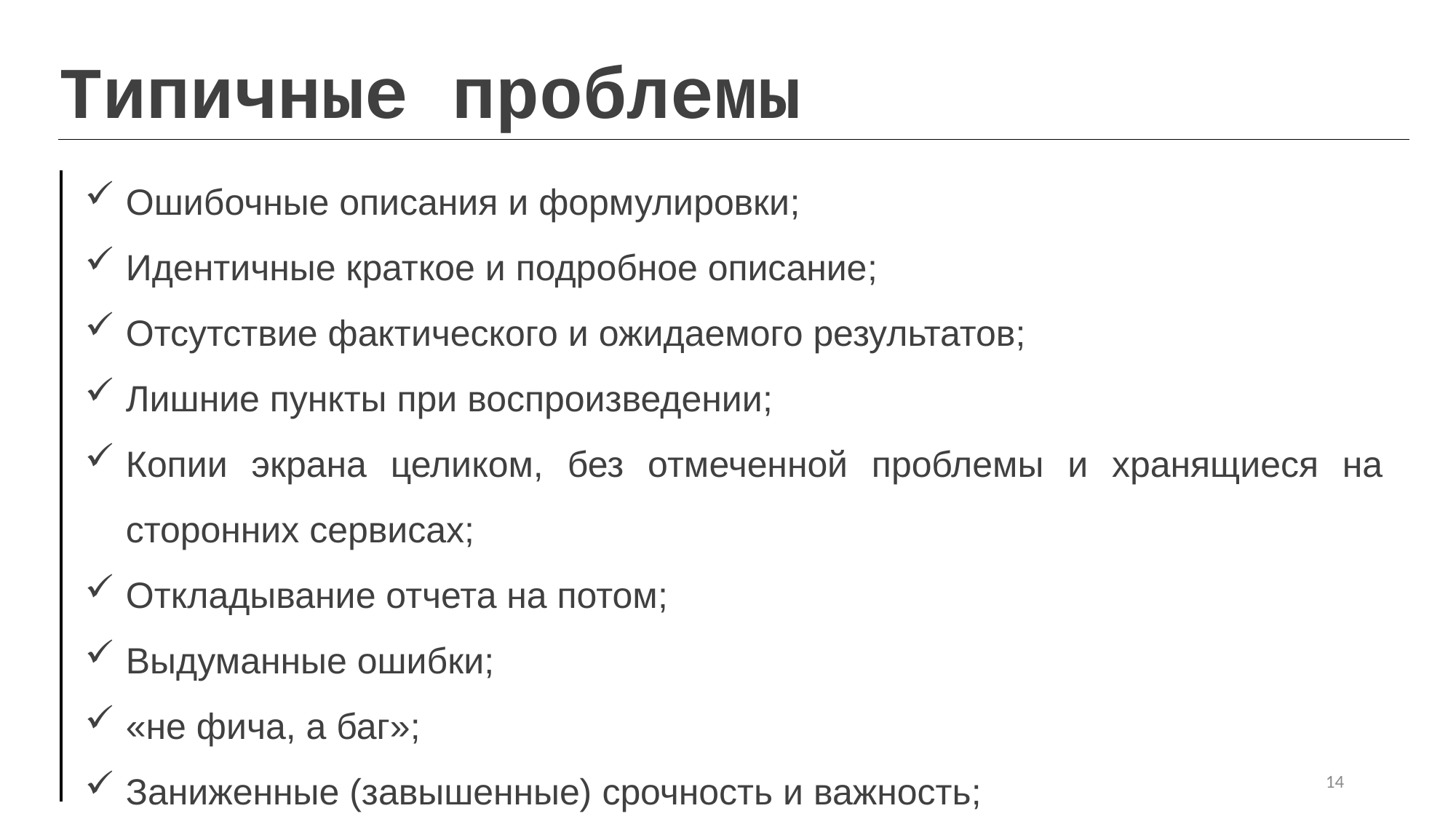

Типичные проблемы
Ошибочные описания и формулировки;
Идентичные краткое и подробное описание;
Отсутствие фактического и ожидаемого результатов;
Лишние пункты при воспроизведении;
Копии экрана целиком, без отмеченной проблемы и хранящиеся на сторонних сервисах;
Откладывание отчета на потом;
Выдуманные ошибки;
«не фича, а баг»;
Заниженные (завышенные) срочность и важность;

14